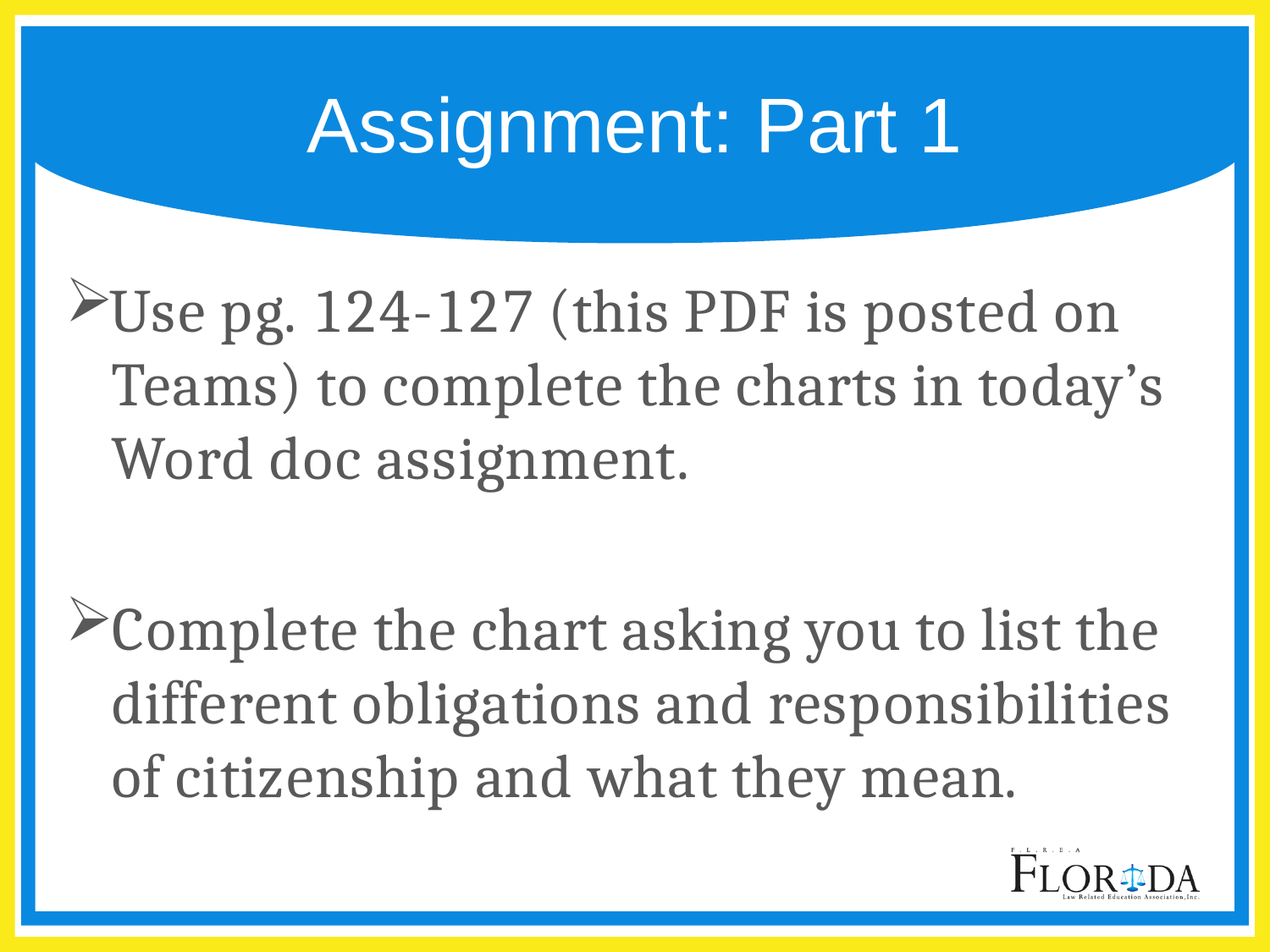

# Assignment: Part 1
Use pg. 124-127 (this PDF is posted on Teams) to complete the charts in today’s Word doc assignment.

Complete the chart asking you to list the different obligations and responsibilities of citizenship and what they mean.